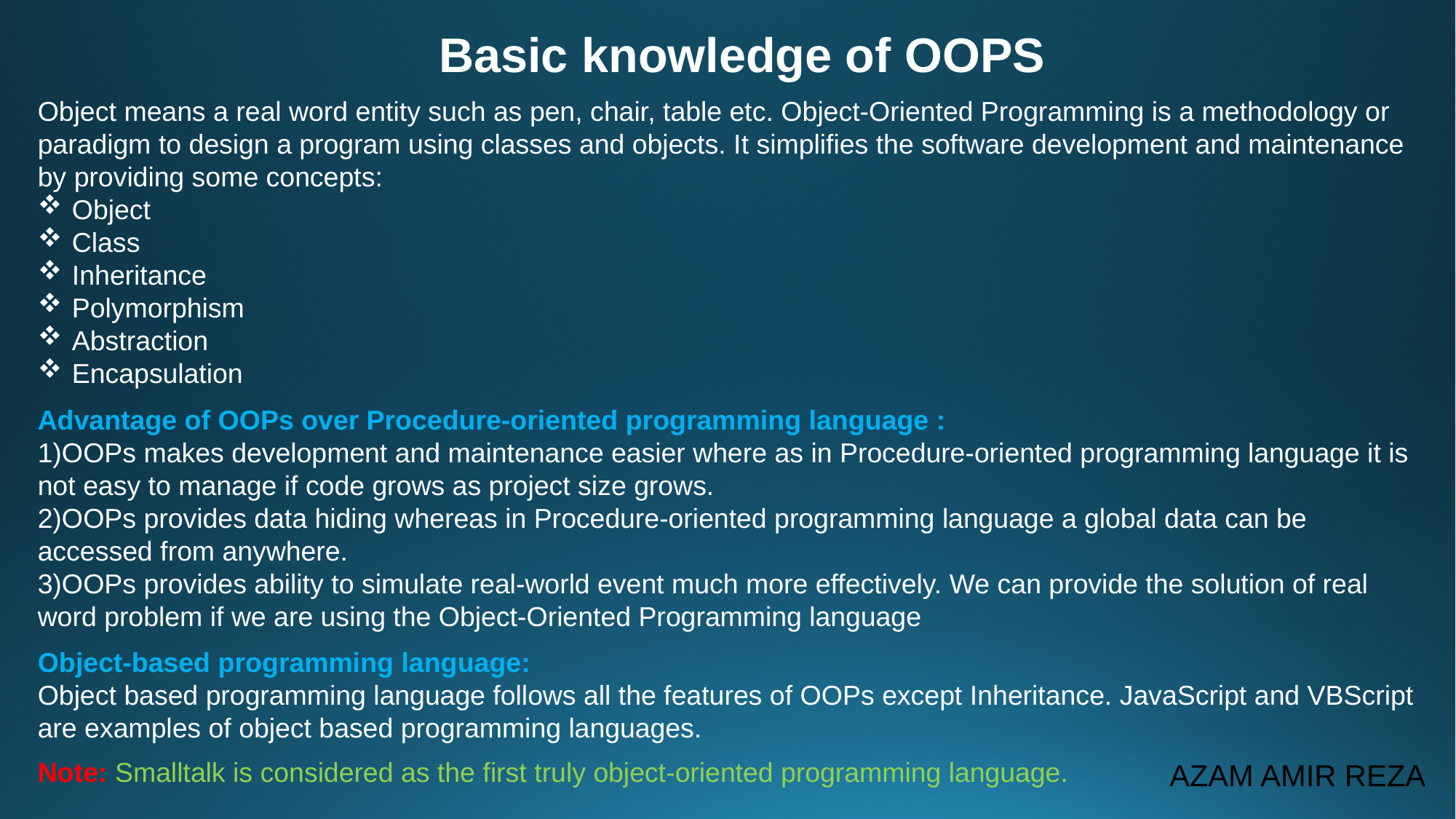

Basic knowledge of OOPS
Object means a real word entity such as pen, chair, table etc. Object-Oriented Programming is a methodology or paradigm to design a program using classes and objects. It simplifies the software development and maintenance by providing some concepts:
Object
Class
Inheritance
Polymorphism
Abstraction
Encapsulation
Advantage of OOPs over Procedure-oriented programming language :
1)OOPs makes development and maintenance easier where as in Procedure-oriented programming language it is not easy to manage if code grows as project size grows.
2)OOPs provides data hiding whereas in Procedure-oriented programming language a global data can be accessed from anywhere.
3)OOPs provides ability to simulate real-world event much more effectively. We can provide the solution of real word problem if we are using the Object-Oriented Programming language
Object-based programming language:
Object based programming language follows all the features of OOPs except Inheritance. JavaScript and VBScript are examples of object based programming languages.
Note: Smalltalk is considered as the first truly object-oriented programming language.
AZAM AMIR REZA